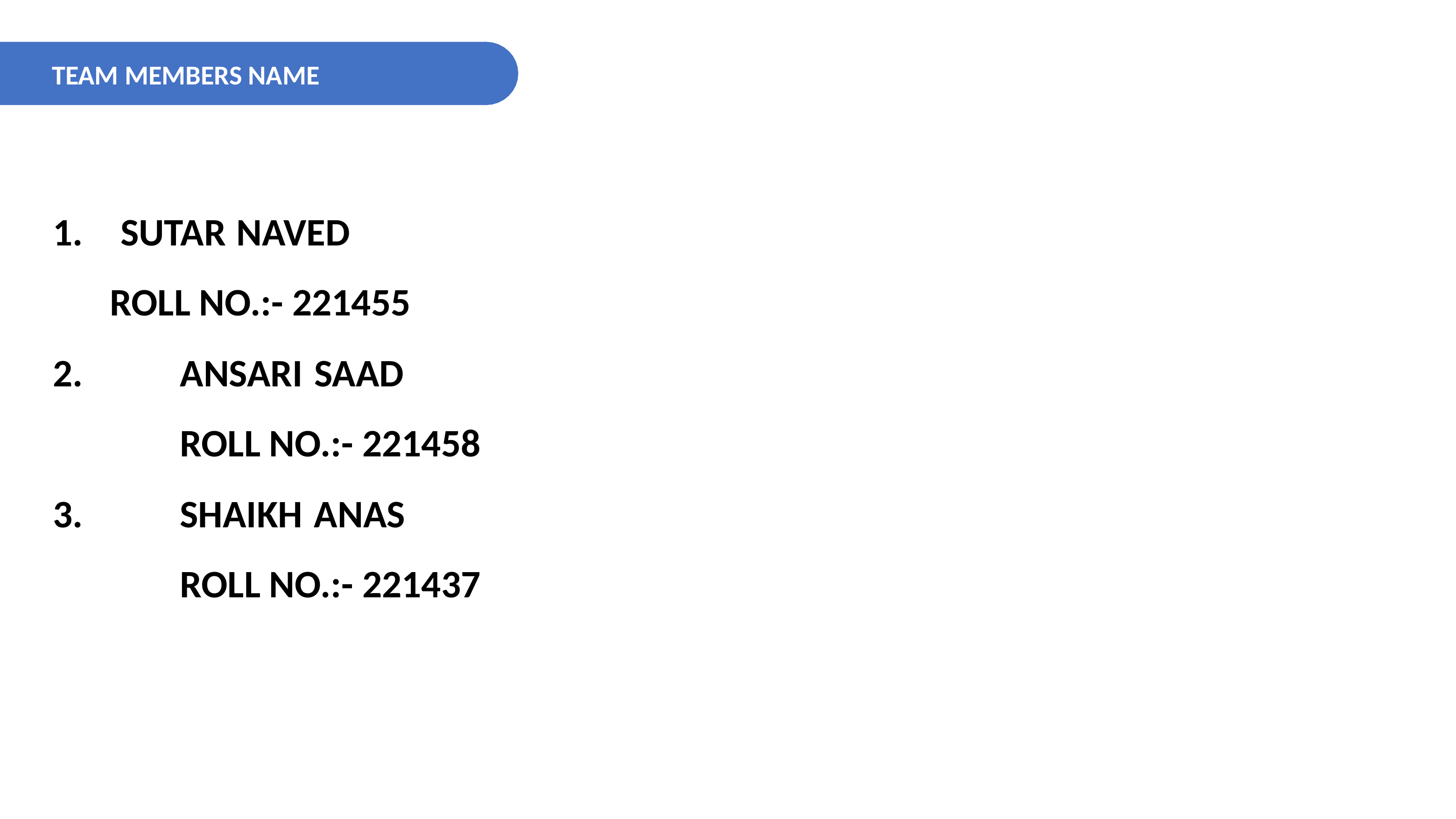

TEAM MEMBERS NAME
 SUTAR NAVED 															ROLL NO.:- 221455
	ANSARI SAAD							 								ROLL NO.:- 221458
	SHAIKH ANAS					 										ROLL NO.:- 221437